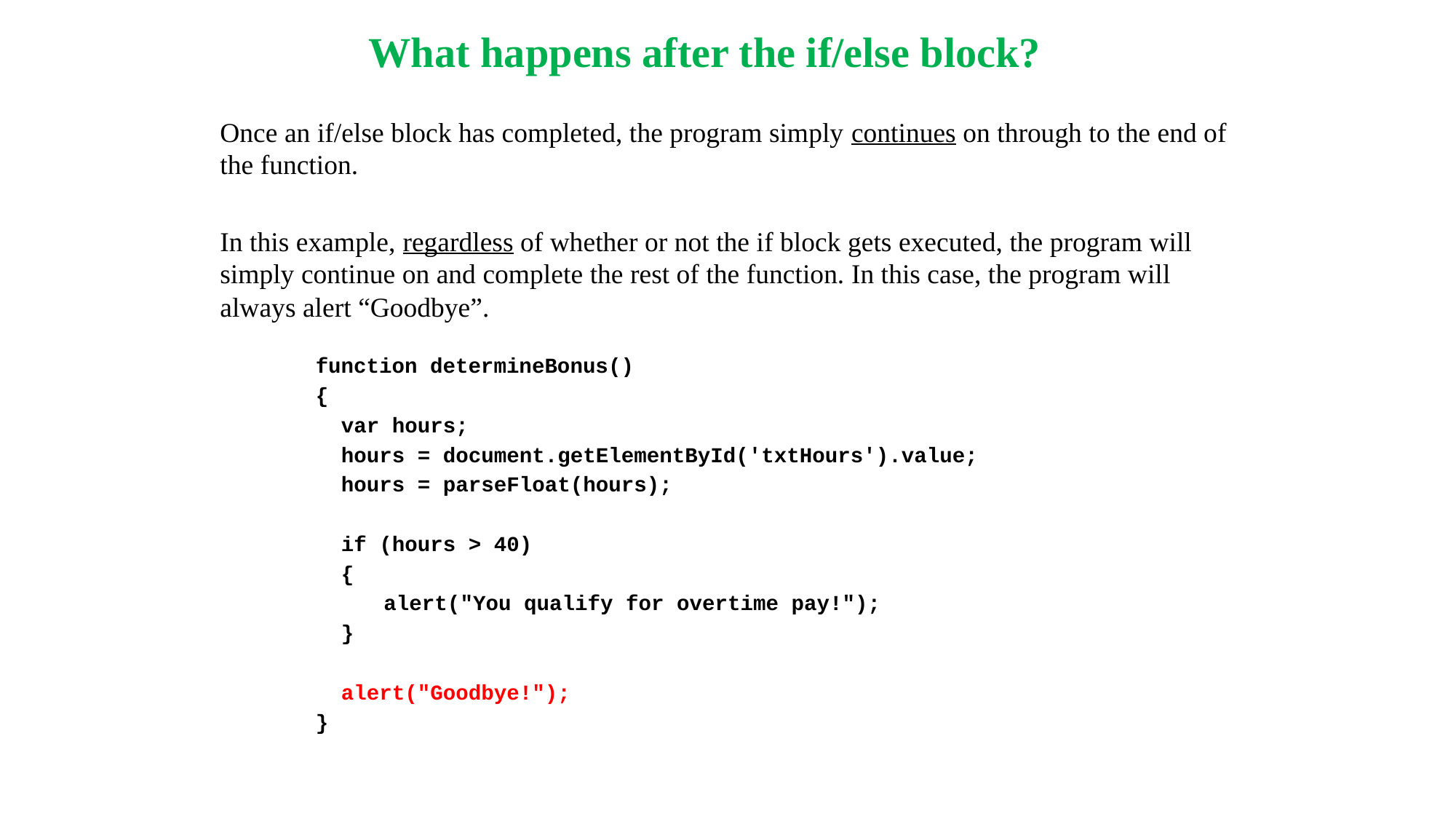

# What happens after the if/else block?
Once an if/else block has completed, the program simply continues on through to the end of the function.

In this example, regardless of whether or not the if block gets executed, the program will simply continue on and complete the rest of the function. In this case, the program will always alert “Goodbye”.

function determineBonus()
{
  var hours;
  hours = document.getElementById('txtHours').value;
  hours = parseFloat(hours);

  if (hours > 40)
  {
	alert("You qualify for overtime pay!");
  }

  alert("Goodbye!");
}